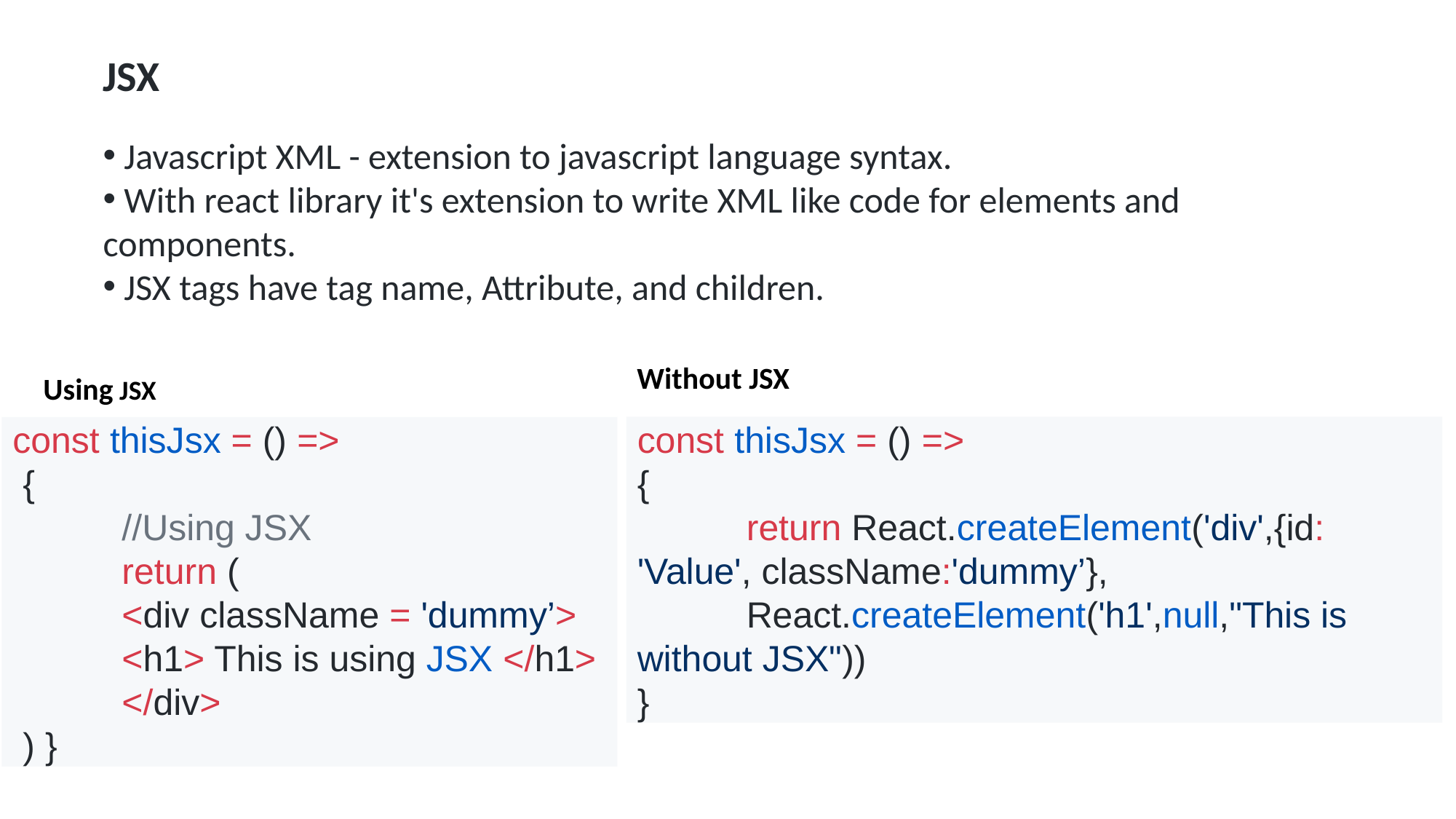

JSX

 Javascript XML - extension to javascript language syntax.
 With react library it's extension to write XML like code for elements and components.
 JSX tags have tag name, Attribute, and children.

Without JSX
Using JSX
const thisJsx = () =>
 {
 	//Using JSX
	return (
	<div className = 'dummy’>
	<h1> This is using JSX </h1>
	</div>
 ) }
const thisJsx = () =>
{
 	return React.createElement('div',{id: 'Value', className:'dummy’},
	React.createElement('h1',null,"This is without JSX"))
}